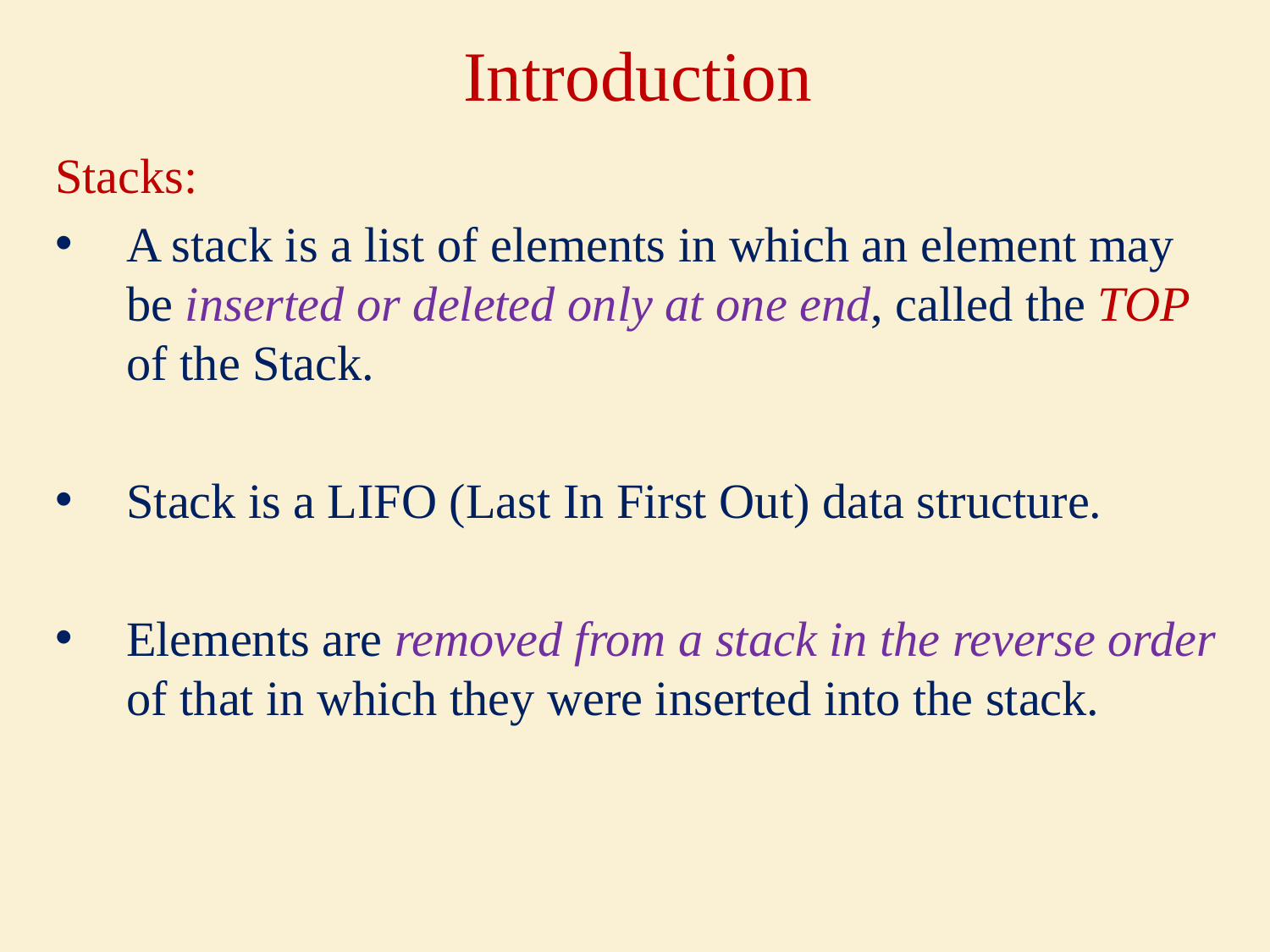

# Introduction
Stacks:
A stack is a list of elements in which an element may be inserted or deleted only at one end, called the TOP of the Stack.

Stack is a LIFO (Last In First Out) data structure.

Elements are removed from a stack in the reverse order of that in which they were inserted into the stack.